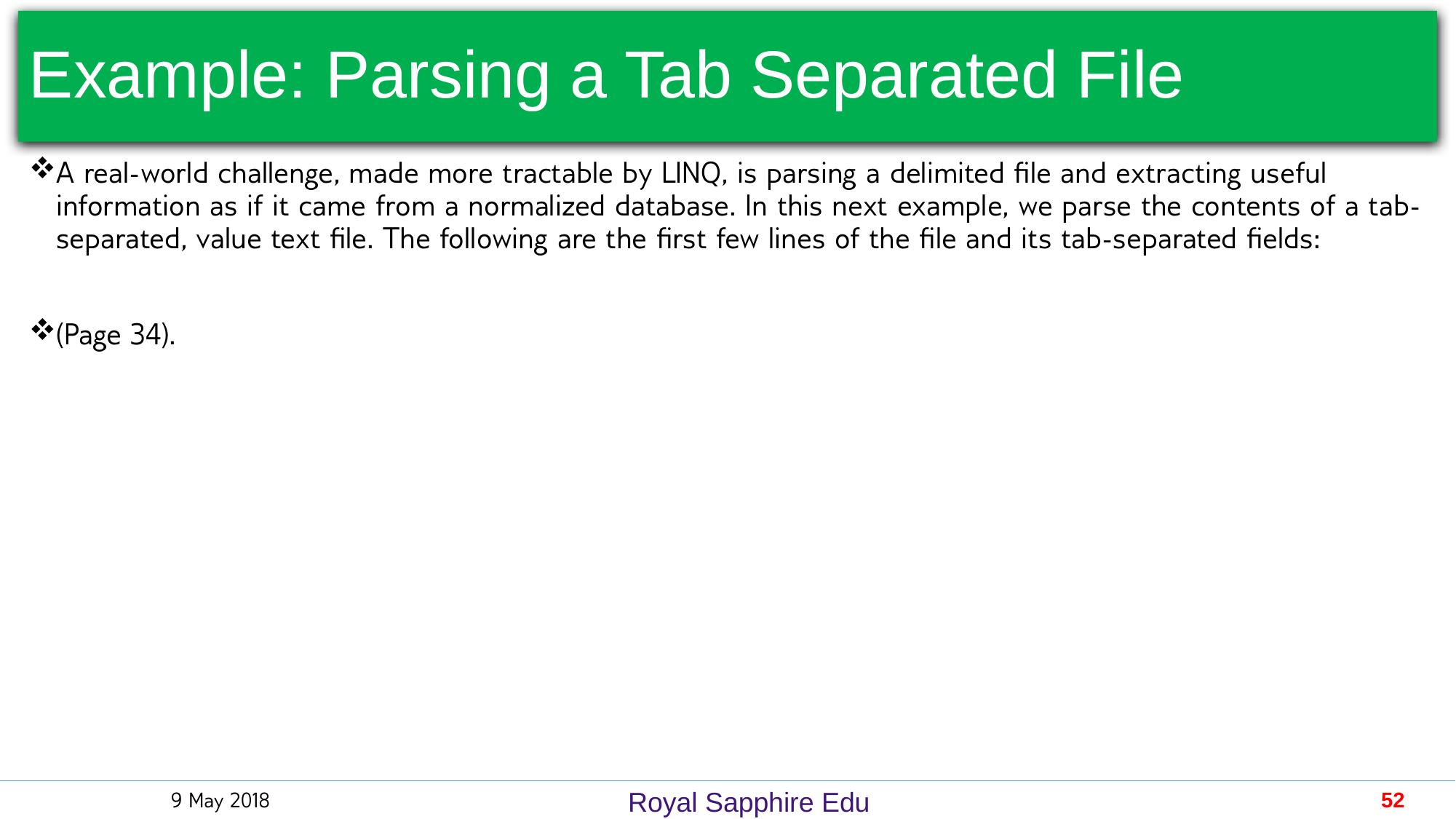

# Example: Parsing a Tab Separated File
A real-world challenge, made more tractable by LINQ, is parsing a delimited file and extracting useful information as if it came from a normalized database. In this next example, we parse the contents of a tab-separated, value text file. The following are the first few lines of the file and its tab-separated fields:

(Page 34).
9 May 2018
52